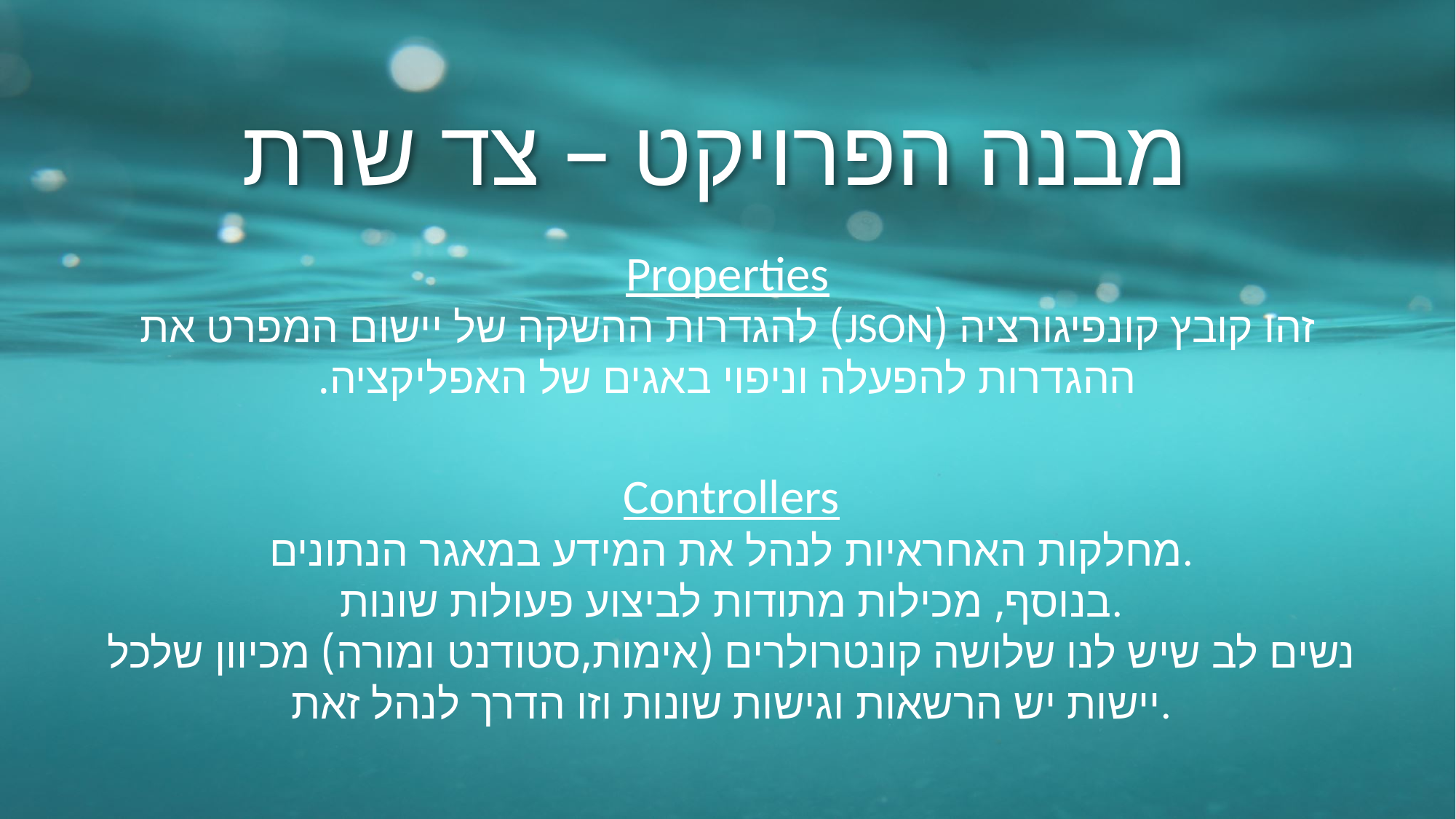

מבנה הפרויקט – צד שרת
Properties
זהו קובץ קונפיגורציה (JSON) להגדרות ההשקה של יישום המפרט את ההגדרות להפעלה וניפוי באגים של האפליקציה.
Controllers
מחלקות האחראיות לנהל את המידע במאגר הנתונים.
בנוסף, מכילות מתודות לביצוע פעולות שונות.
נשים לב שיש לנו שלושה קונטרולרים (אימות,סטודנט ומורה) מכיוון שלכל יישות יש הרשאות וגישות שונות וזו הדרך לנהל זאת.